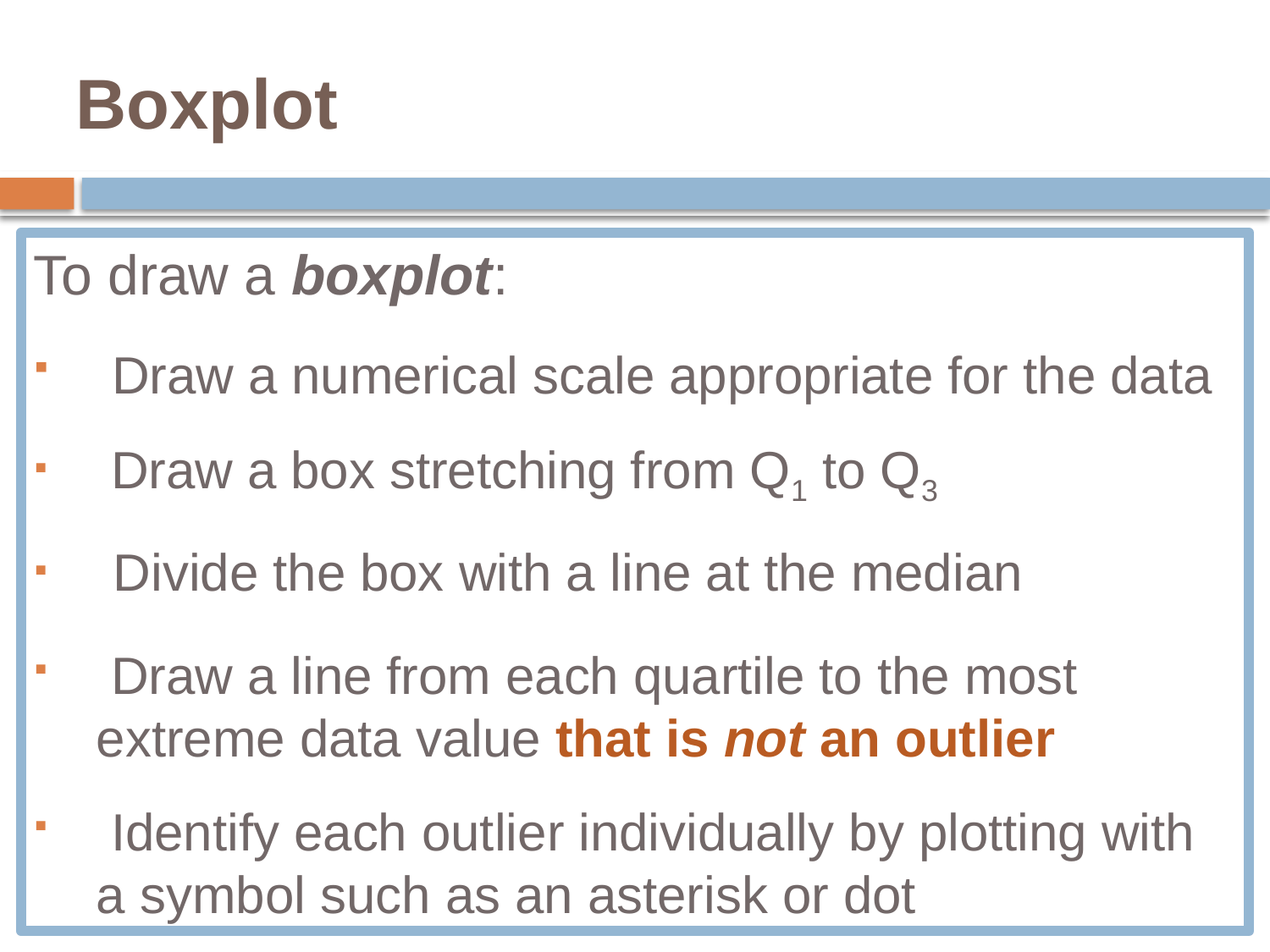

# Boxplot
To draw a boxplot:
 Draw a numerical scale appropriate for the data
 Draw a box stretching from Q1 to Q3
  Divide the box with a line at the median
 Draw a line from each quartile to the most extreme data value that is not an outlier
 Identify each outlier individually by plotting with a symbol such as an asterisk or dot